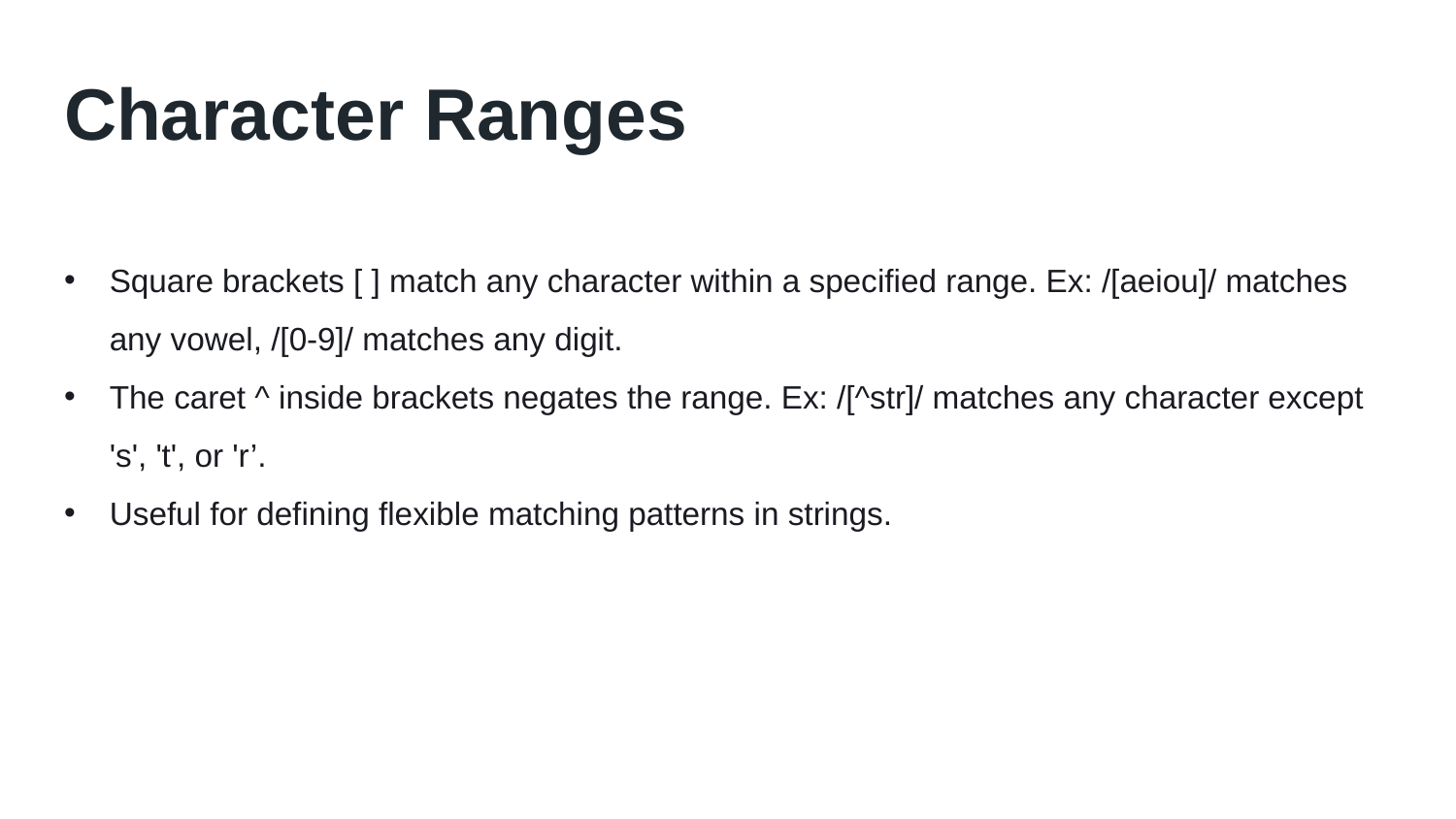

# Character Ranges
Square brackets [ ] match any character within a specified range. Ex: /[aeiou]/ matches any vowel, /[0-9]/ matches any digit.
The caret ^ inside brackets negates the range. Ex: /[^str]/ matches any character except 's', 't', or 'r’.
Useful for defining flexible matching patterns in strings.